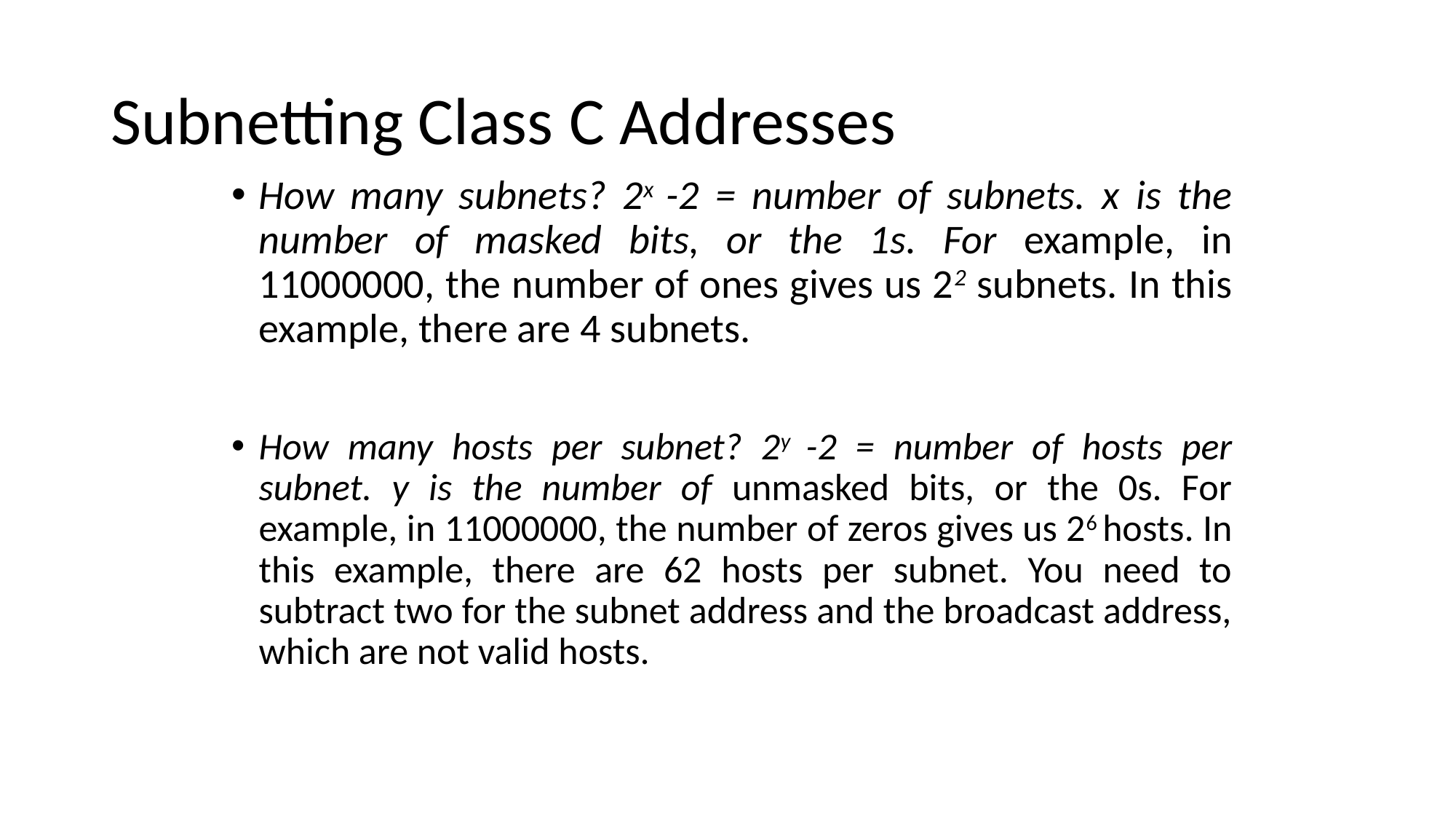

# Subnetting Class C Addresses
How many subnets? 2x -2 = number of subnets. x is the number of masked bits, or the 1s. For example, in 11000000, the number of ones gives us 22 subnets. In this example, there are 4 subnets.

How many hosts per subnet? 2y -2 = number of hosts per subnet. y is the number of unmasked bits, or the 0s. For example, in 11000000, the number of zeros gives us 26 hosts. In this example, there are 62 hosts per subnet. You need to subtract two for the subnet address and the broadcast address, which are not valid hosts.